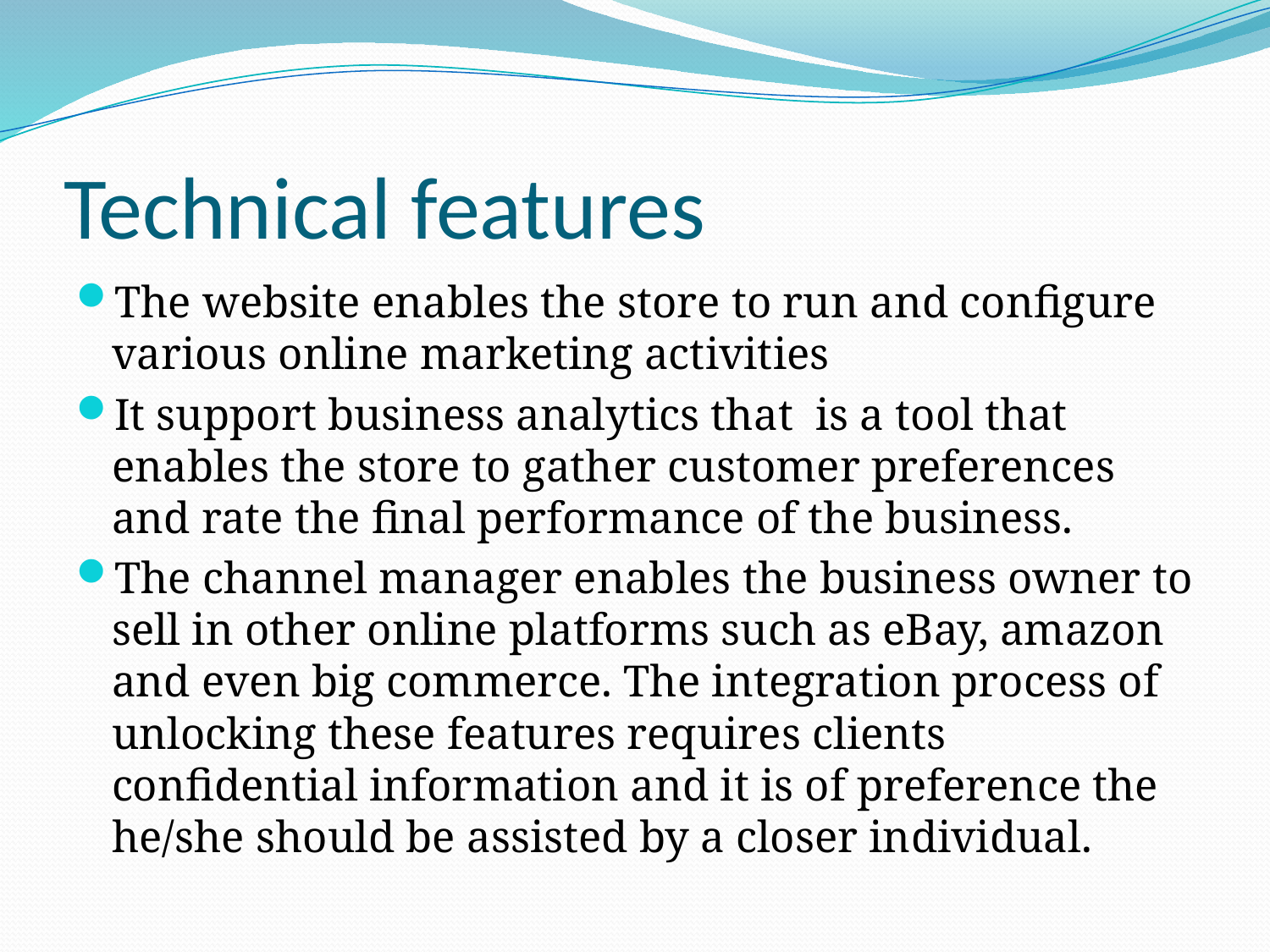

# Technical features
The website enables the store to run and configure various online marketing activities
It support business analytics that  is a tool that enables the store to gather customer preferences and rate the final performance of the business.
The channel manager enables the business owner to sell in other online platforms such as eBay, amazon and even big commerce. The integration process of unlocking these features requires clients confidential information and it is of preference the he/she should be assisted by a closer individual.